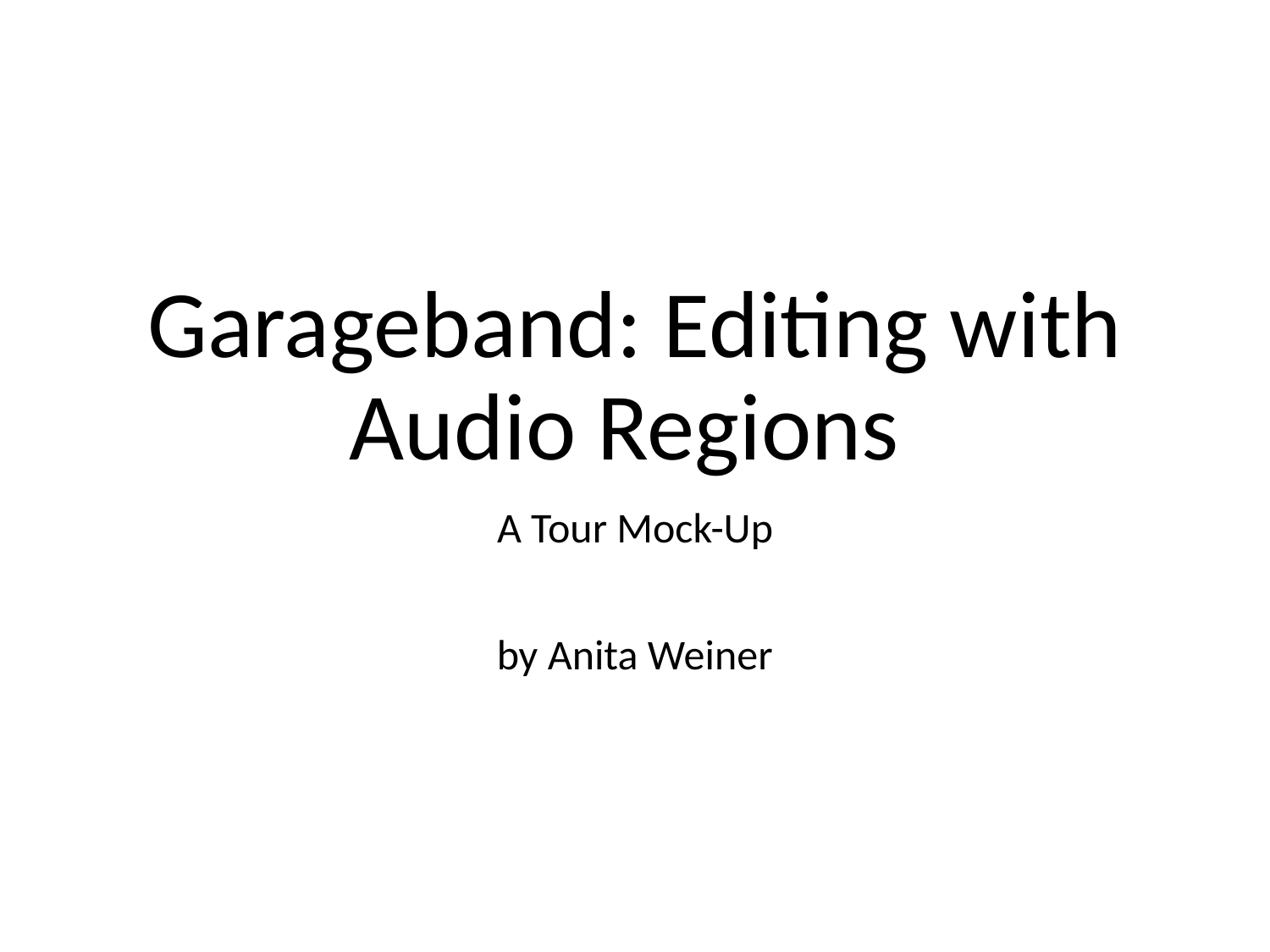

# Garageband: Editing with Audio Regions
A Tour Mock-Up

by Anita Weiner